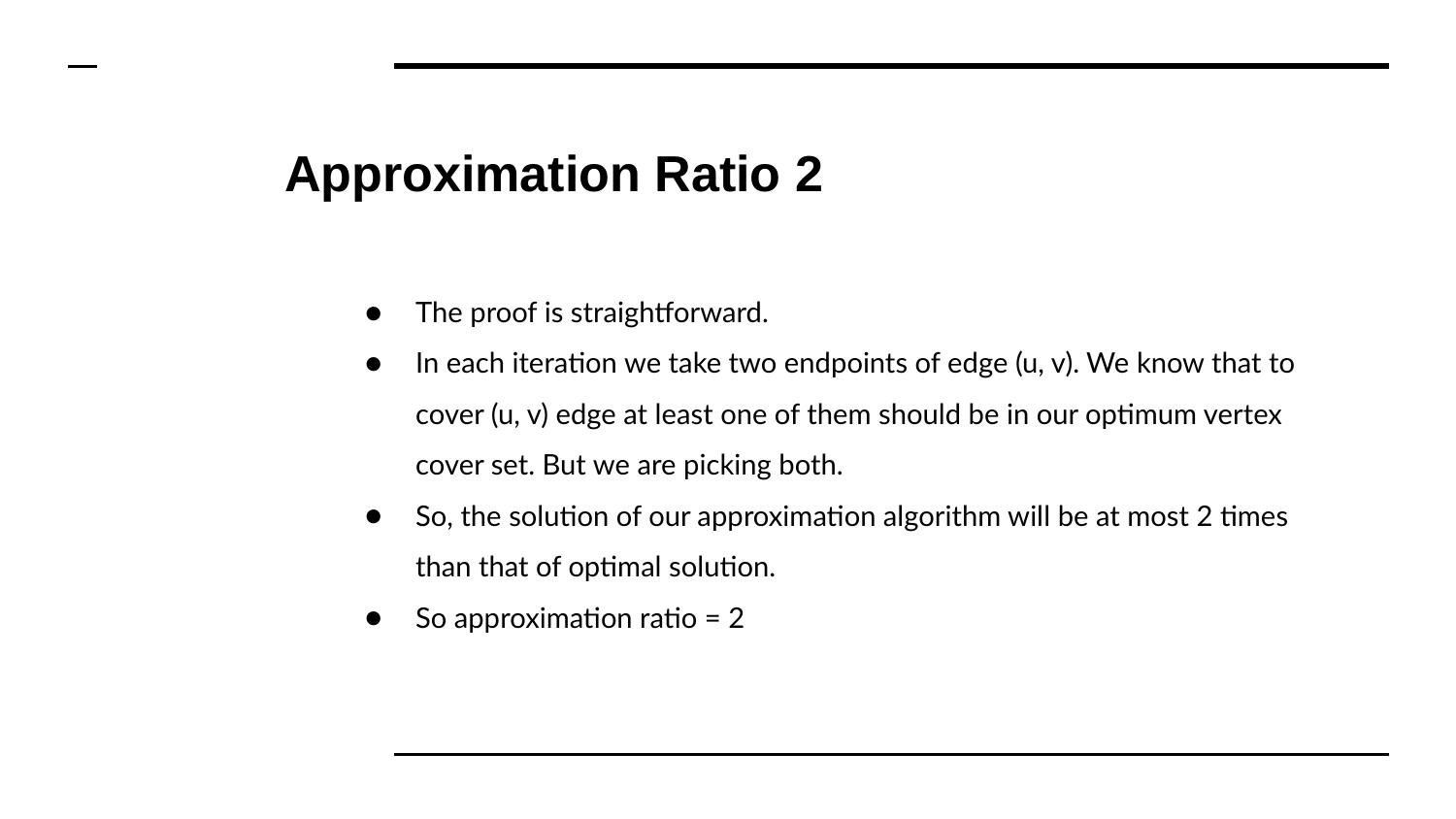

# Approximation Ratio 2
The proof is straightforward.
In each iteration we take two endpoints of edge (u, v). We know that to cover (u, v) edge at least one of them should be in our optimum vertex cover set. But we are picking both.
So, the solution of our approximation algorithm will be at most 2 times than that of optimal solution.
So approximation ratio = 2